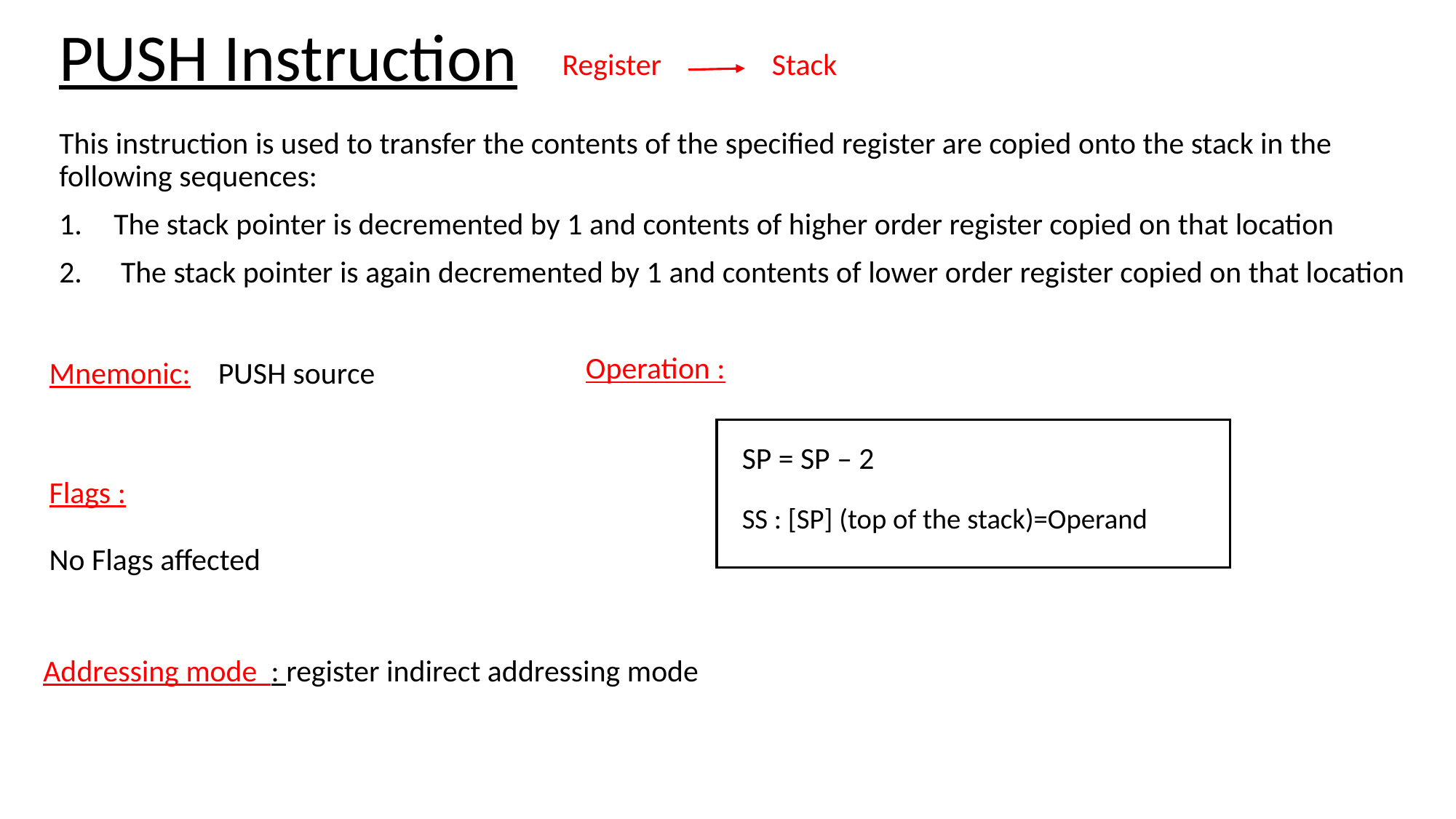

# PUSH Instruction
Register                Stack

This instruction is used to transfer the contents of the specified register are copied onto the stack in the following sequences:
The stack pointer is decremented by 1 and contents of higher order register copied on that location
 The stack pointer is again decremented by 1 and contents of lower order register copied on that location

Operation :

Mnemonic:    PUSH source

SP = SP – 2

SS : [SP] (top of the stack)=Operand

Flags :

No Flags affected

Addressing mode  : register indirect addressing mode